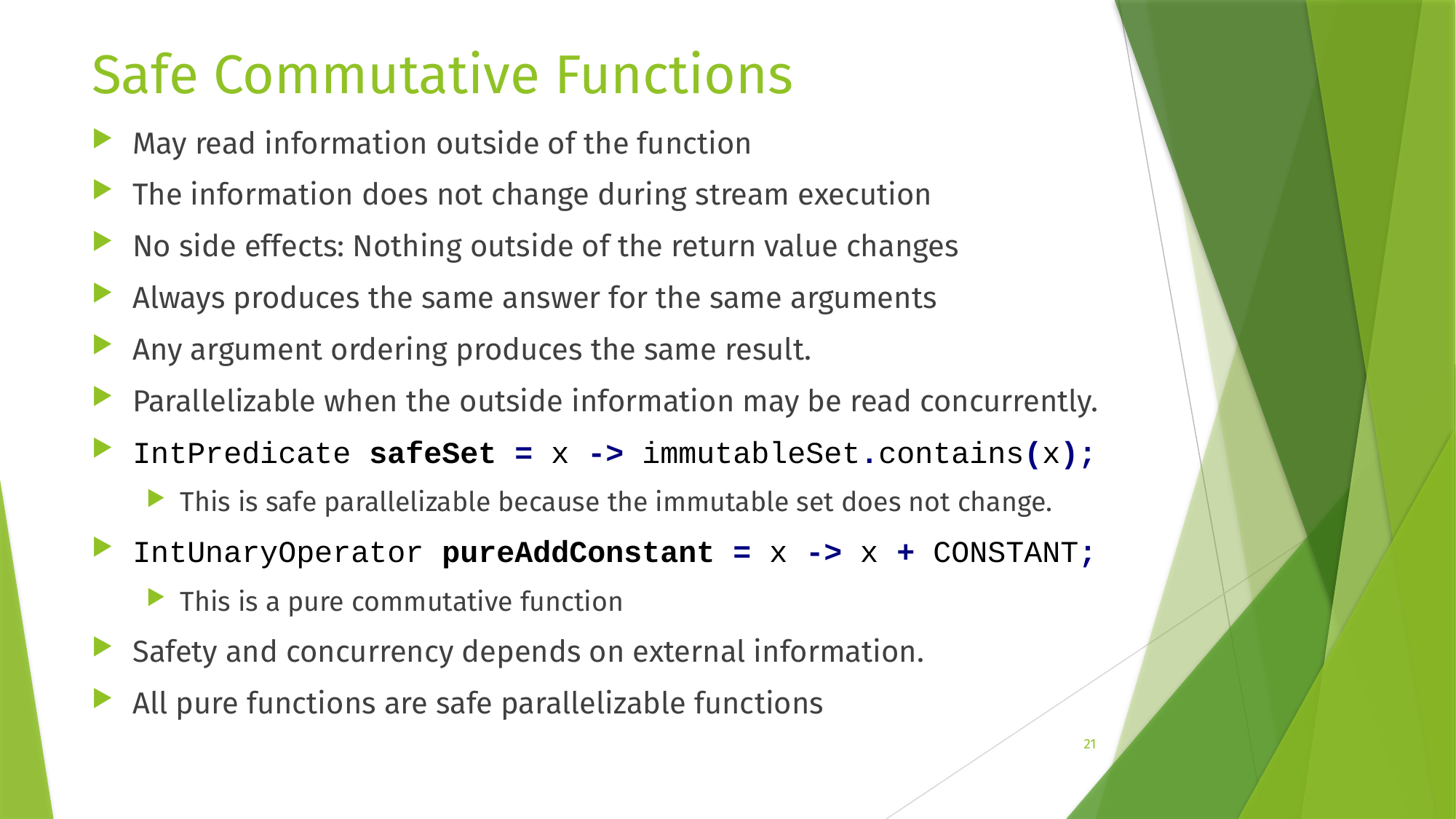

# Safe Commutative Functions
May read information outside of the function
The information does not change during stream execution
No side effects: Nothing outside of the return value changes
Always produces the same answer for the same arguments
Any argument ordering produces the same result.
Parallelizable when the outside information may be read concurrently.
IntPredicate safeSet = x -> immutableSet.contains(x);
This is safe parallelizable because the immutable set does not change.
IntUnaryOperator pureAddConstant = x -> x + CONSTANT;
This is a pure commutative function
Safety and concurrency depends on external information.
All pure functions are safe parallelizable functions
21